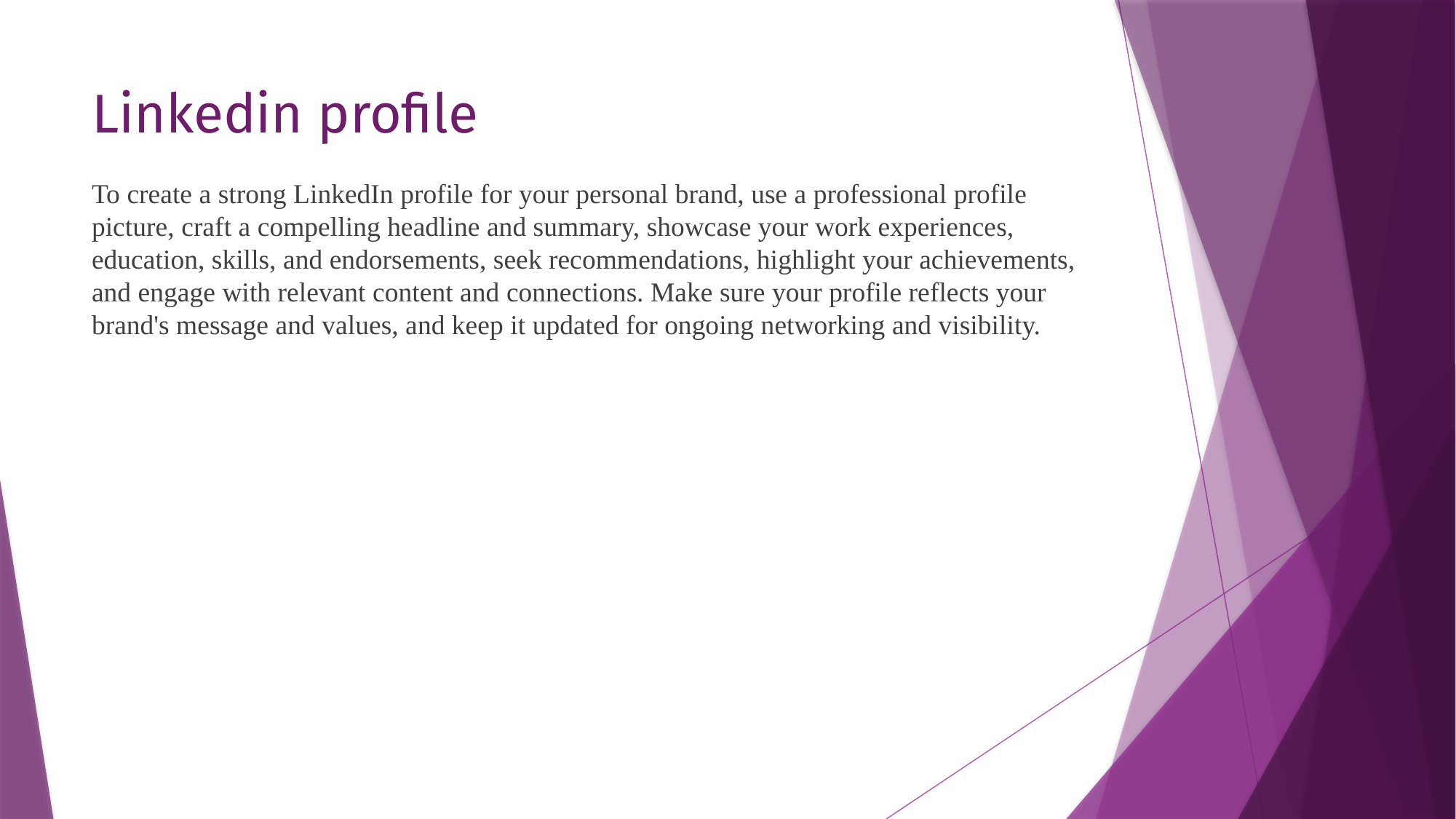

# Linkedin profile
To create a strong LinkedIn profile for your personal brand, use a professional profile picture, craft a compelling headline and summary, showcase your work experiences, education, skills, and endorsements, seek recommendations, highlight your achievements, and engage with relevant content and connections. Make sure your profile reflects your brand's message and values, and keep it updated for ongoing networking and visibility.